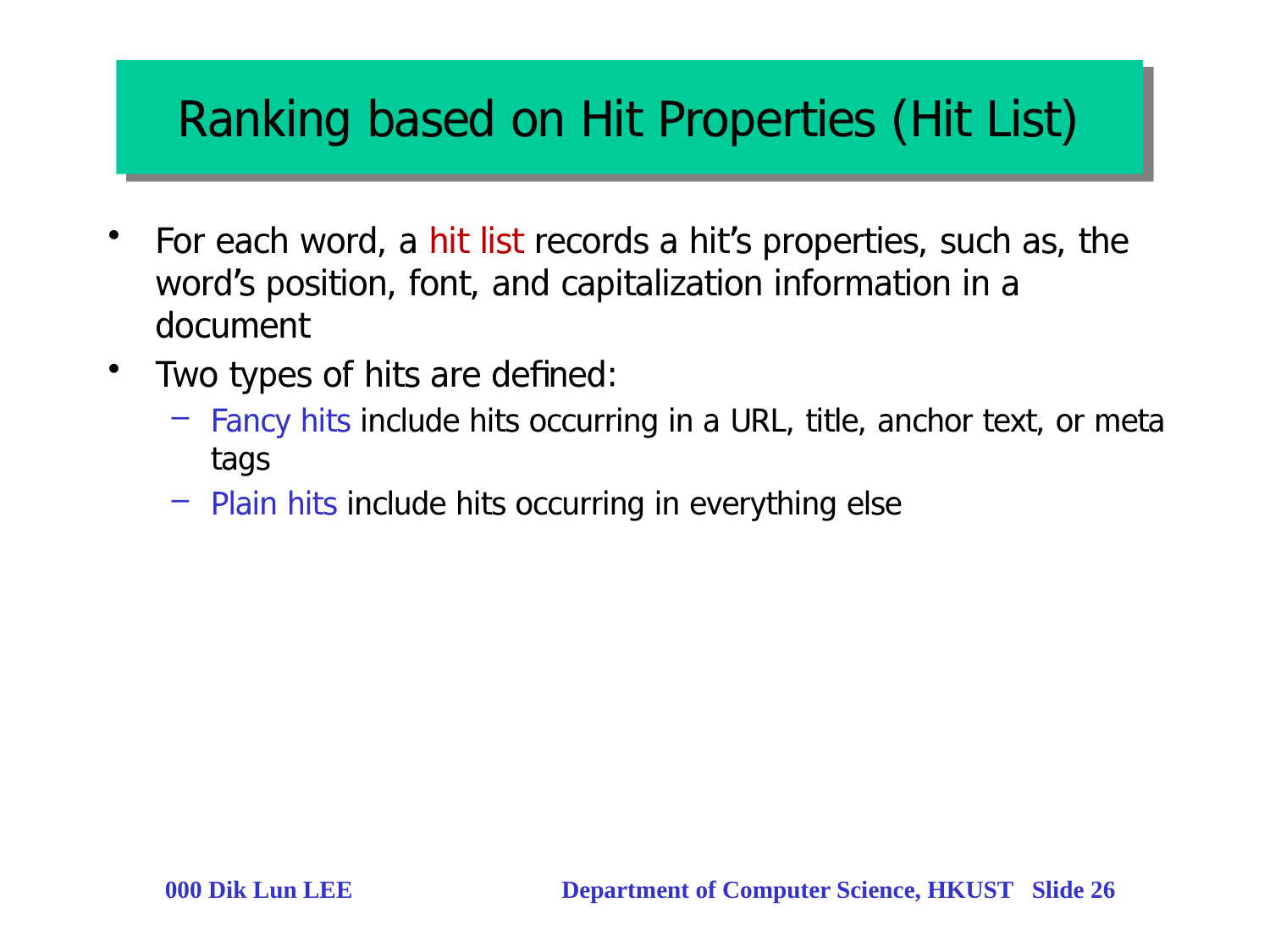

# Ranking based on Hit Properties (Hit List)
For each word, a hit list records a hit’s properties, such as, the word’s position, font, and capitalization information in a document
Two types of hits are defined:
Fancy hits include hits occurring in a URL, title, anchor text, or meta tags
Plain hits include hits occurring in everything else

000 Dik Lun LEE                                  Department of Computer Science, HKUST   Slide 26